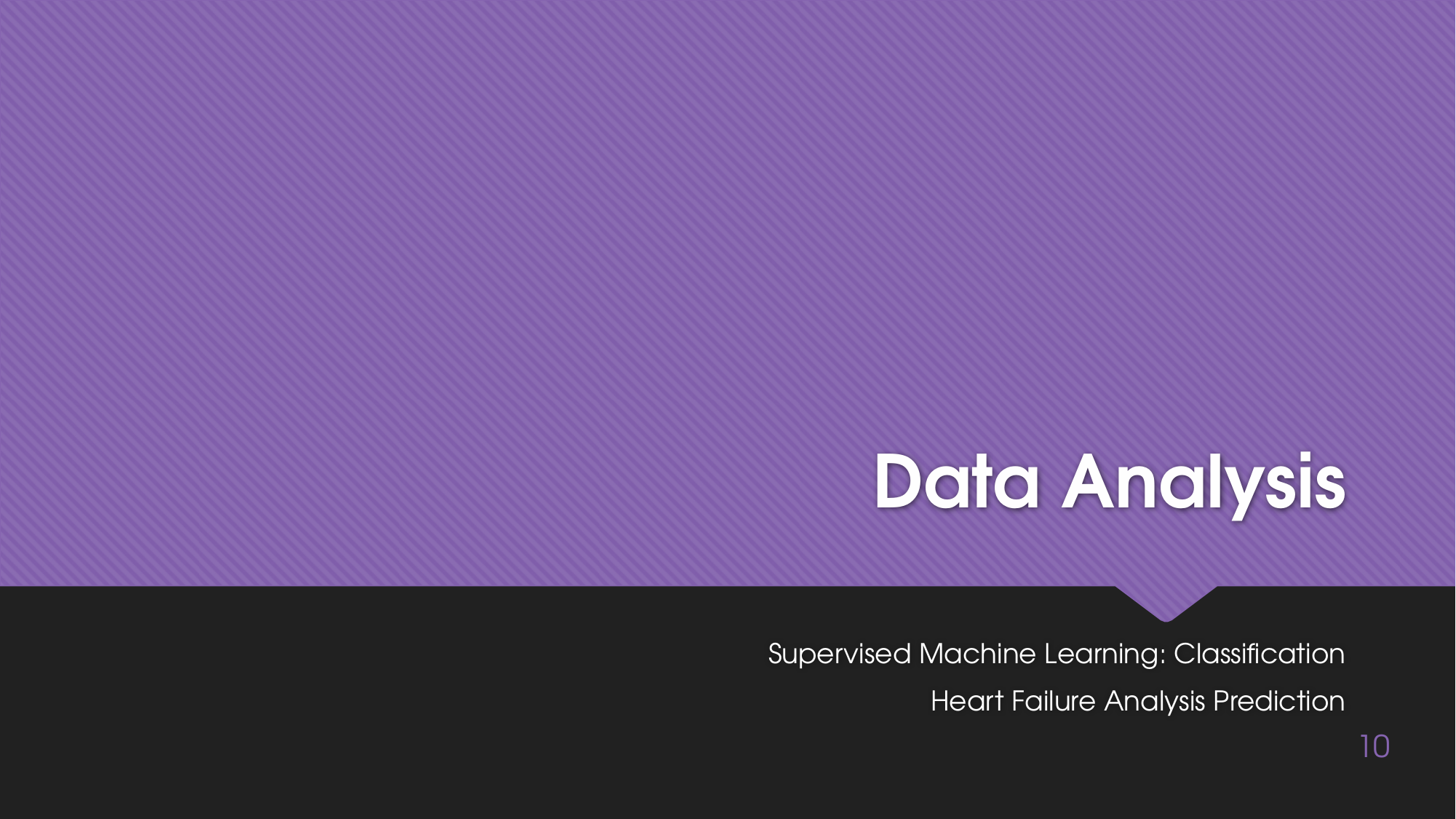

# Data Analysis
Supervised Machine Learning: Classification
Heart Failure Analysis Prediction

10